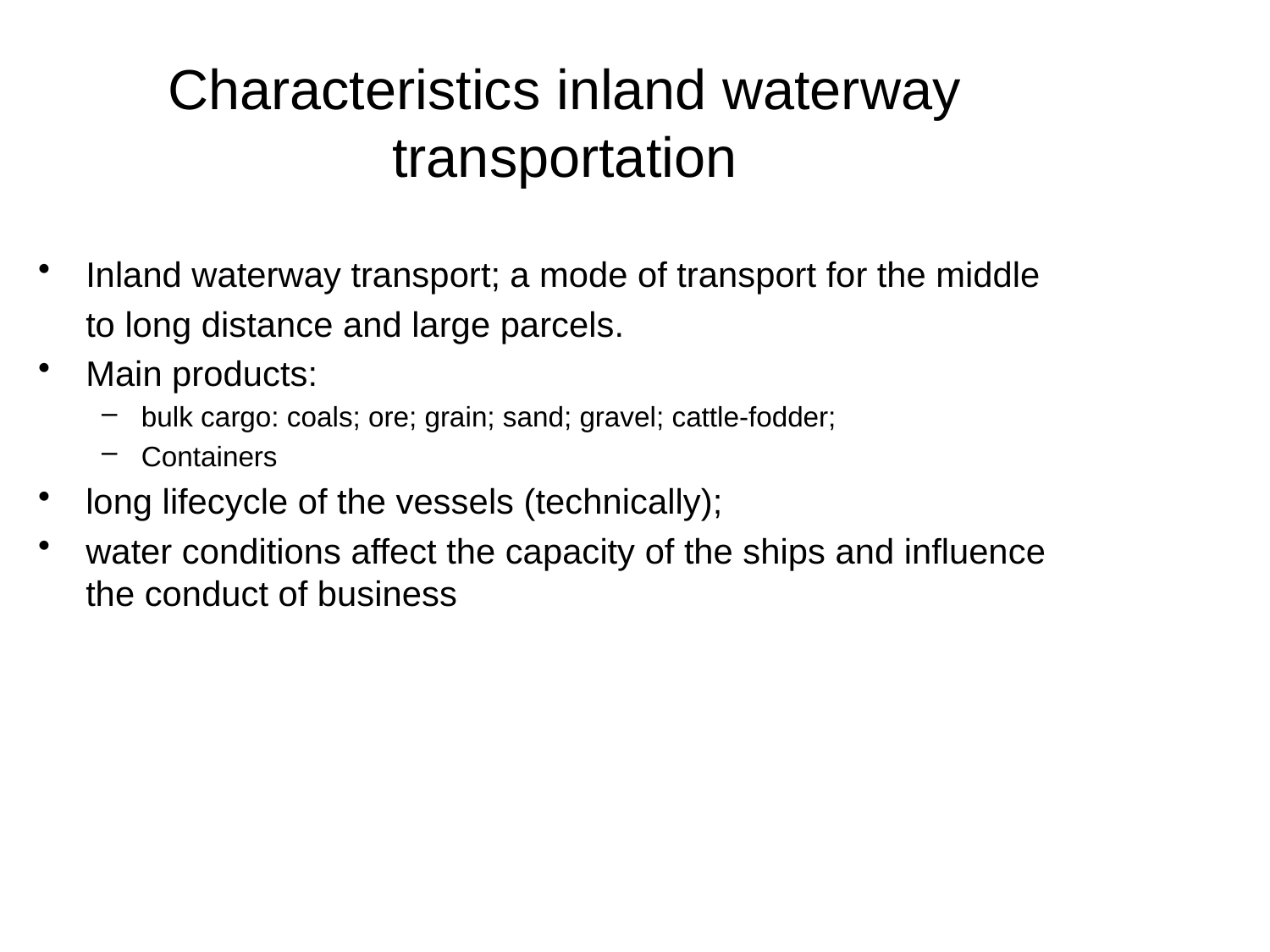

# Characteristics inland waterway transportation
Inland waterway transport; a mode of transport for the middle
	to long distance and large parcels.
Main products:
bulk cargo: coals; ore; grain; sand; gravel; cattle-fodder;
Containers
long lifecycle of the vessels (technically);
water conditions affect the capacity of the ships and influence the conduct of business